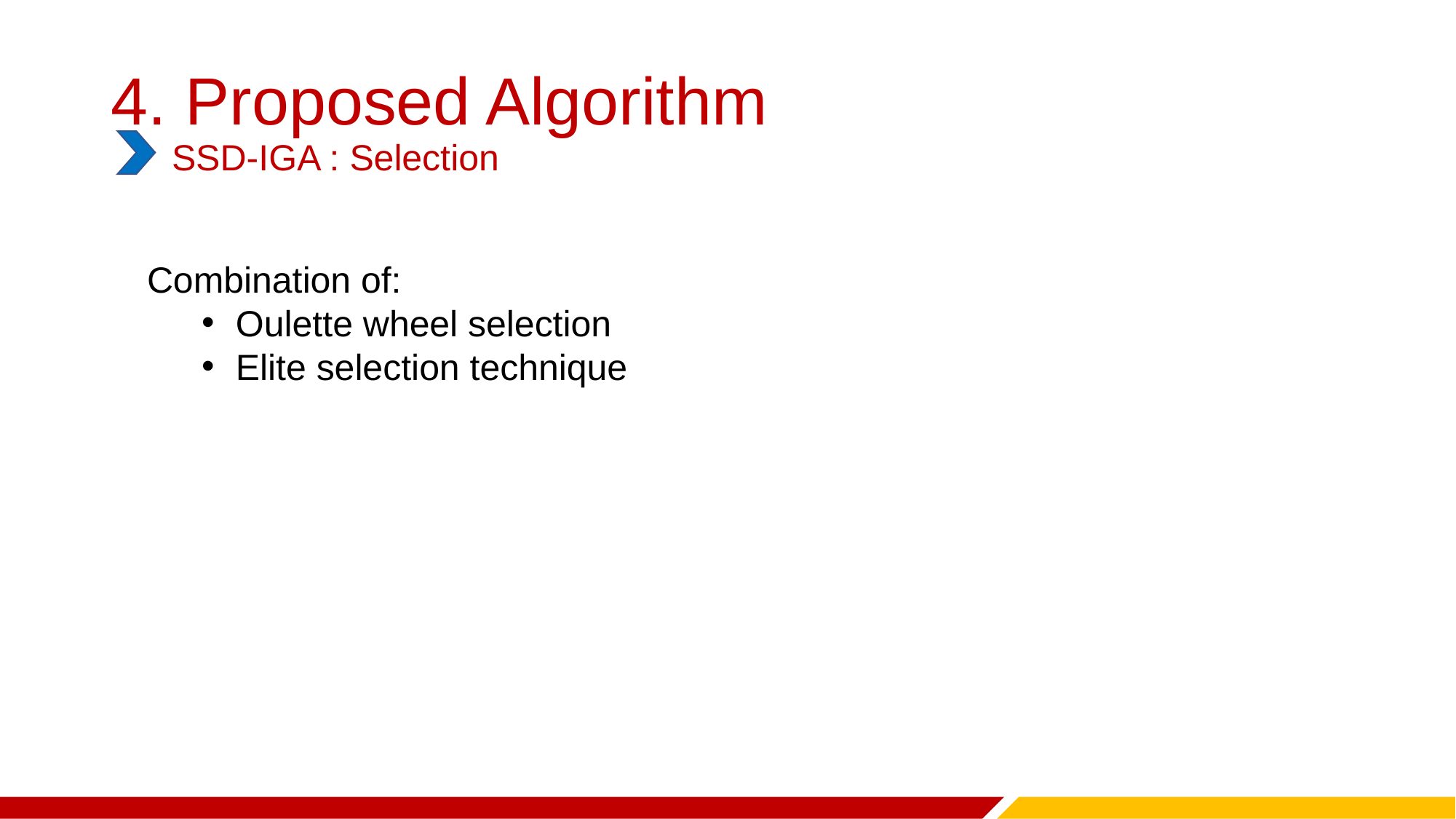

# 4. Proposed Algorithm SSD-IGA : Selection

Combination of:
Oulette wheel selection
Elite selection technique